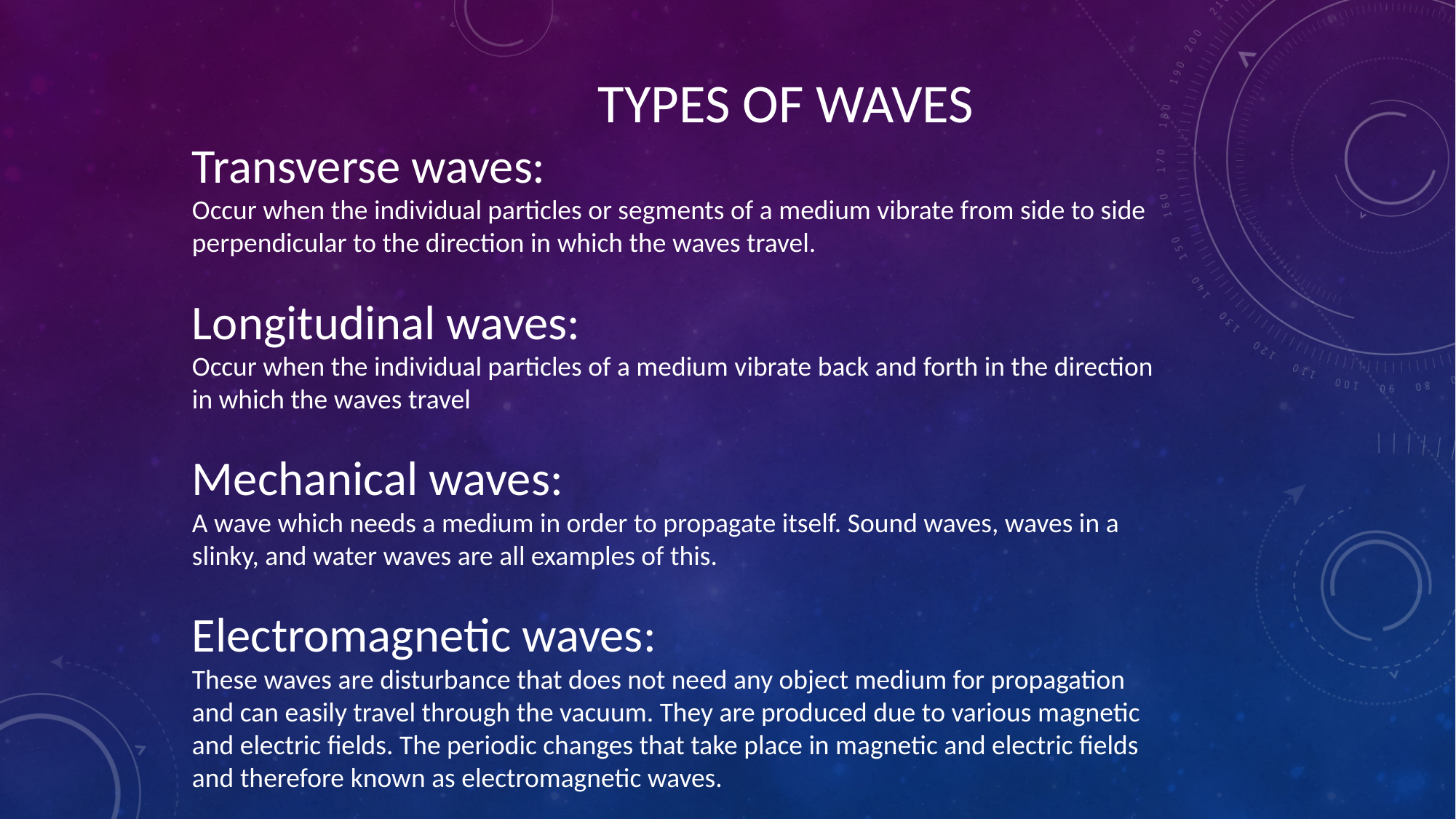

# TYPES OF WAVES
Transverse waves:
Occur when the individual particles or segments of a medium vibrate from side to side  perpendicular to the direction in which the waves travel.

Longitudinal waves:
Occur when the individual particles of a medium vibrate back and forth in the direction in which the waves travel

Mechanical waves:
A wave which needs a medium in order to propagate itself. Sound waves, waves in a slinky, and water waves are all examples of this.

Electromagnetic waves:
These waves are disturbance that does not need any object medium for propagation and can easily travel through the vacuum. They are produced due to various magnetic and electric fields. The periodic changes that take place in magnetic and electric fields and therefore known as electromagnetic waves.